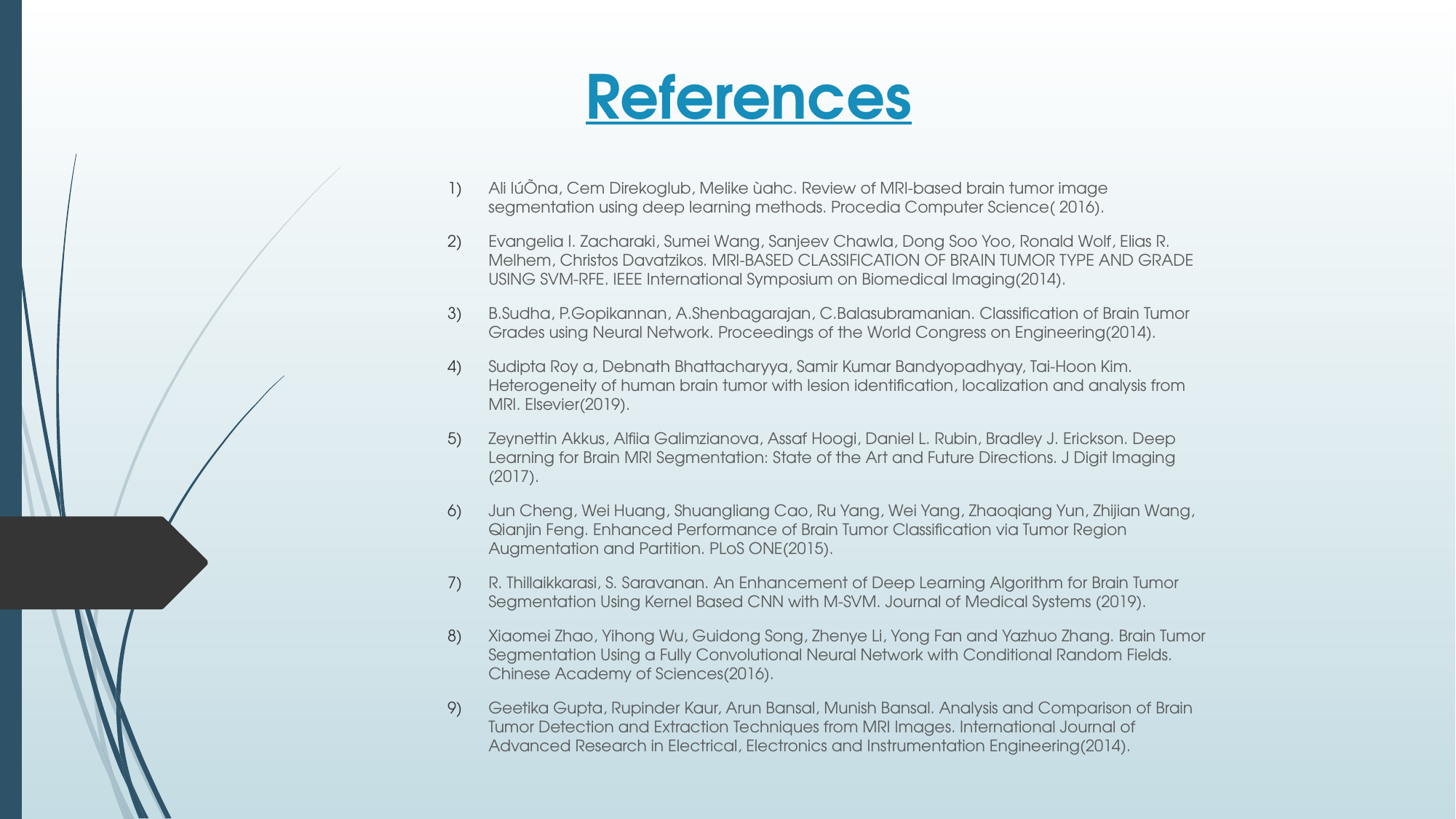

# References
Ali IúÕna, Cem Direkoglub, Melike ùahc. Review of MRI-based brain tumor image segmentation using deep learning methods. Procedia Computer Science( 2016).
Evangelia I. Zacharaki, Sumei Wang, Sanjeev Chawla, Dong Soo Yoo, Ronald Wolf, Elias R. Melhem, Christos Davatzikos. MRI-BASED CLASSIFICATION OF BRAIN TUMOR TYPE AND GRADE USING SVM-RFE. IEEE International Symposium on Biomedical Imaging(2014).
B.Sudha, P.Gopikannan, A.Shenbagarajan, C.Balasubramanian. Classification of Brain Tumor Grades using Neural Network. Proceedings of the World Congress on Engineering(2014).
Sudipta Roy a, Debnath Bhattacharyya, Samir Kumar Bandyopadhyay, Tai-Hoon Kim. Heterogeneity of human brain tumor with lesion identification, localization and analysis from MRI. Elsevier(2019).
Zeynettin Akkus, Alfiia Galimzianova, Assaf Hoogi, Daniel L. Rubin, Bradley J. Erickson. Deep Learning for Brain MRI Segmentation: State of the Art and Future Directions. J Digit Imaging (2017).
Jun Cheng, Wei Huang, Shuangliang Cao, Ru Yang, Wei Yang, Zhaoqiang Yun, Zhijian Wang, Qianjin Feng. Enhanced Performance of Brain Tumor Classification via Tumor Region Augmentation and Partition. PLoS ONE(2015).
R. Thillaikkarasi, S. Saravanan. An Enhancement of Deep Learning Algorithm for Brain Tumor Segmentation Using Kernel Based CNN with M-SVM. Journal of Medical Systems (2019).
Xiaomei Zhao, Yihong Wu, Guidong Song, Zhenye Li, Yong Fan and Yazhuo Zhang. Brain Tumor Segmentation Using a Fully Convolutional Neural Network with Conditional Random Fields. Chinese Academy of Sciences(2016).
Geetika Gupta, Rupinder Kaur, Arun Bansal, Munish Bansal. Analysis and Comparison of Brain Tumor Detection and Extraction Techniques from MRI Images. International Journal of Advanced Research in Electrical, Electronics and Instrumentation Engineering(2014).